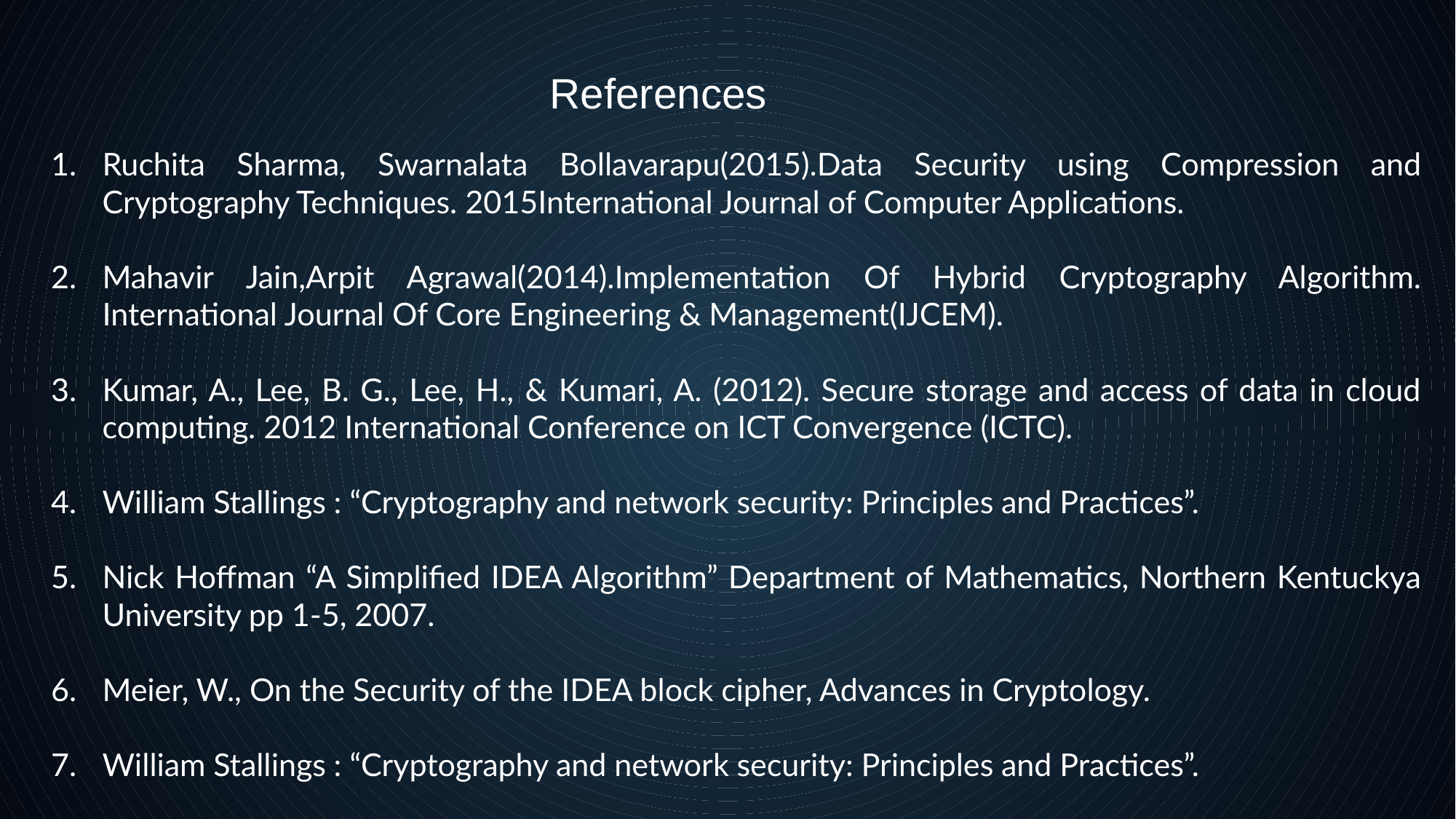

# References
Ruchita Sharma, Swarnalata Bollavarapu(2015).Data Security using Compression and Cryptography Techniques. 2015International Journal of Computer Applications.

Mahavir Jain,Arpit Agrawal(2014).Implementation Of Hybrid Cryptography Algorithm. International Journal Of Core Engineering & Management(IJCEM).

Kumar, A., Lee, B. G., Lee, H., & Kumari, A. (2012). Secure storage and access of data in cloud computing. 2012 International Conference on ICT Convergence (ICTC).

William Stallings : “Cryptography and network security: Principles and Practices”.

Nick Hoffman “A Simplified IDEA Algorithm” Department of Mathematics, Northern Kentuckya University pp 1-5, 2007.

Meier, W., On the Security of the IDEA block cipher, Advances in Cryptology.

William Stallings : “Cryptography and network security: Principles and Practices”.